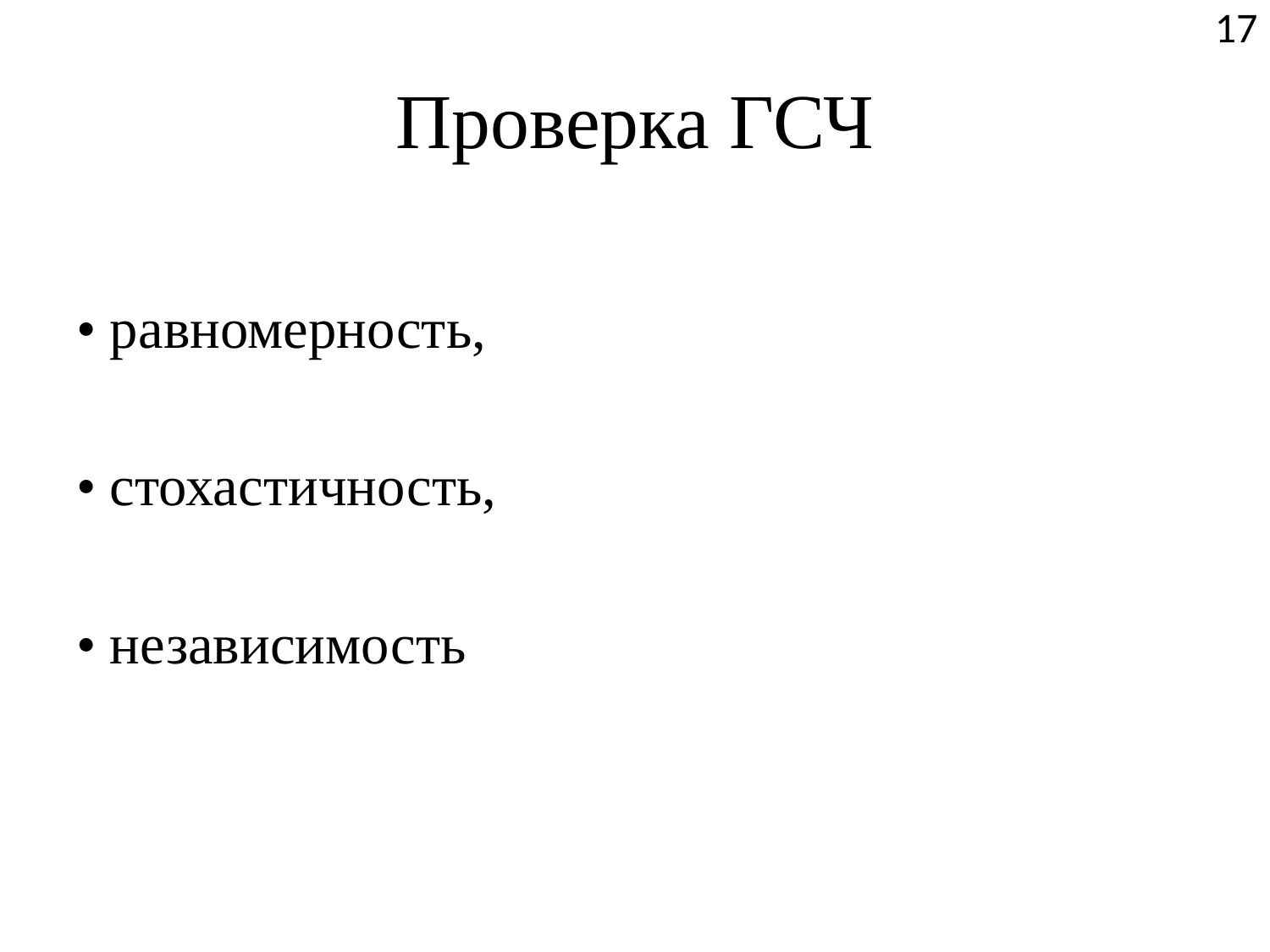

17
# Проверка ГСЧ

• равномерность,

• стохастичность,

• независимость